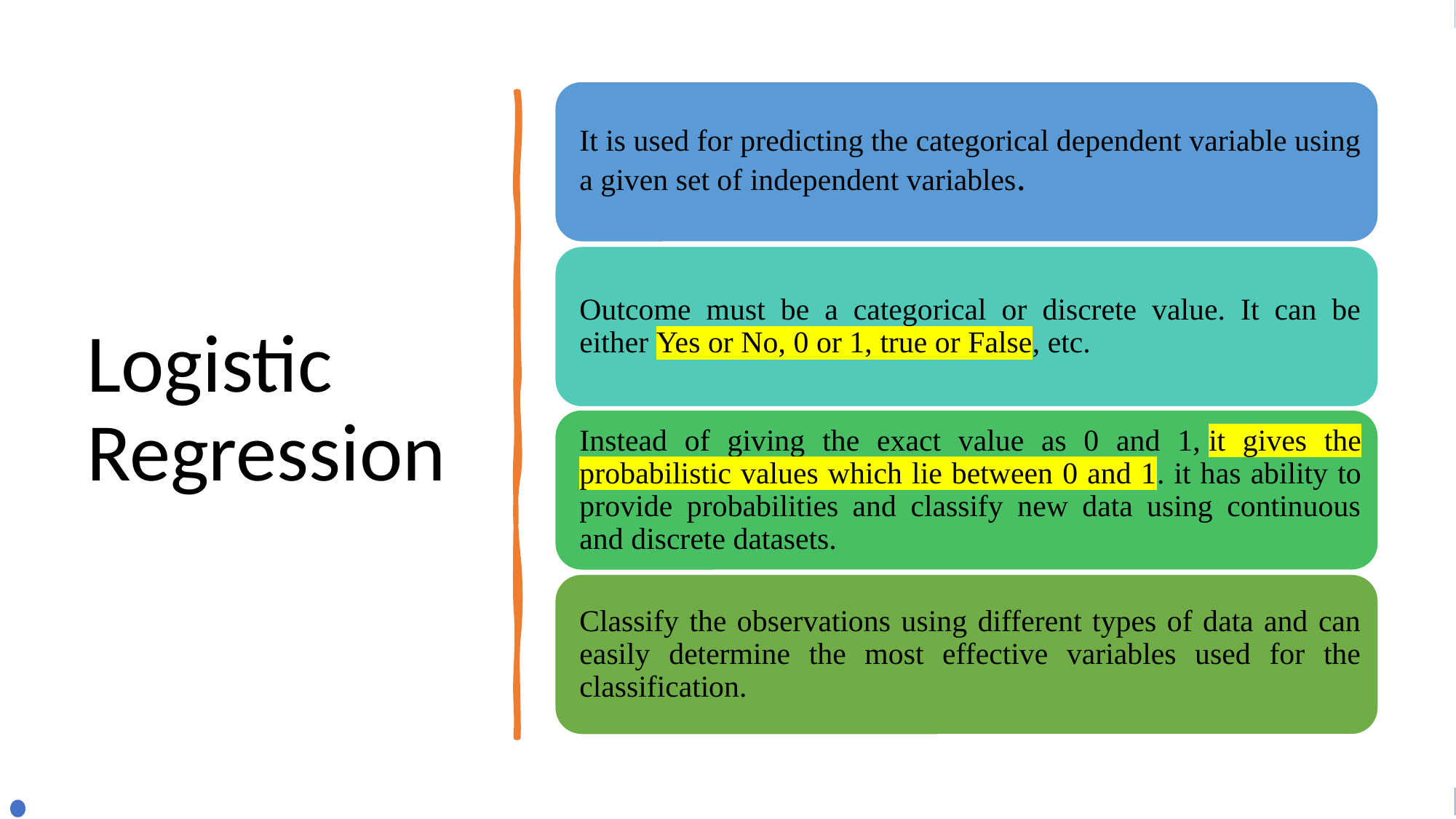

It is used for predicting the categorical dependent variable using a given set of independent variables.
Outcome must be a categorical or discrete value. It can be either Yes or No, 0 or 1, true or False, etc.
Instead of giving the exact value as 0 and 1, it gives the probabilistic values which lie between 0 and 1. it has ability to provide probabilities and classify new data using continuous and discrete datasets.
Classify the observations using different types of data and can easily determine the most effective variables used for the classification.
Logistic Regression